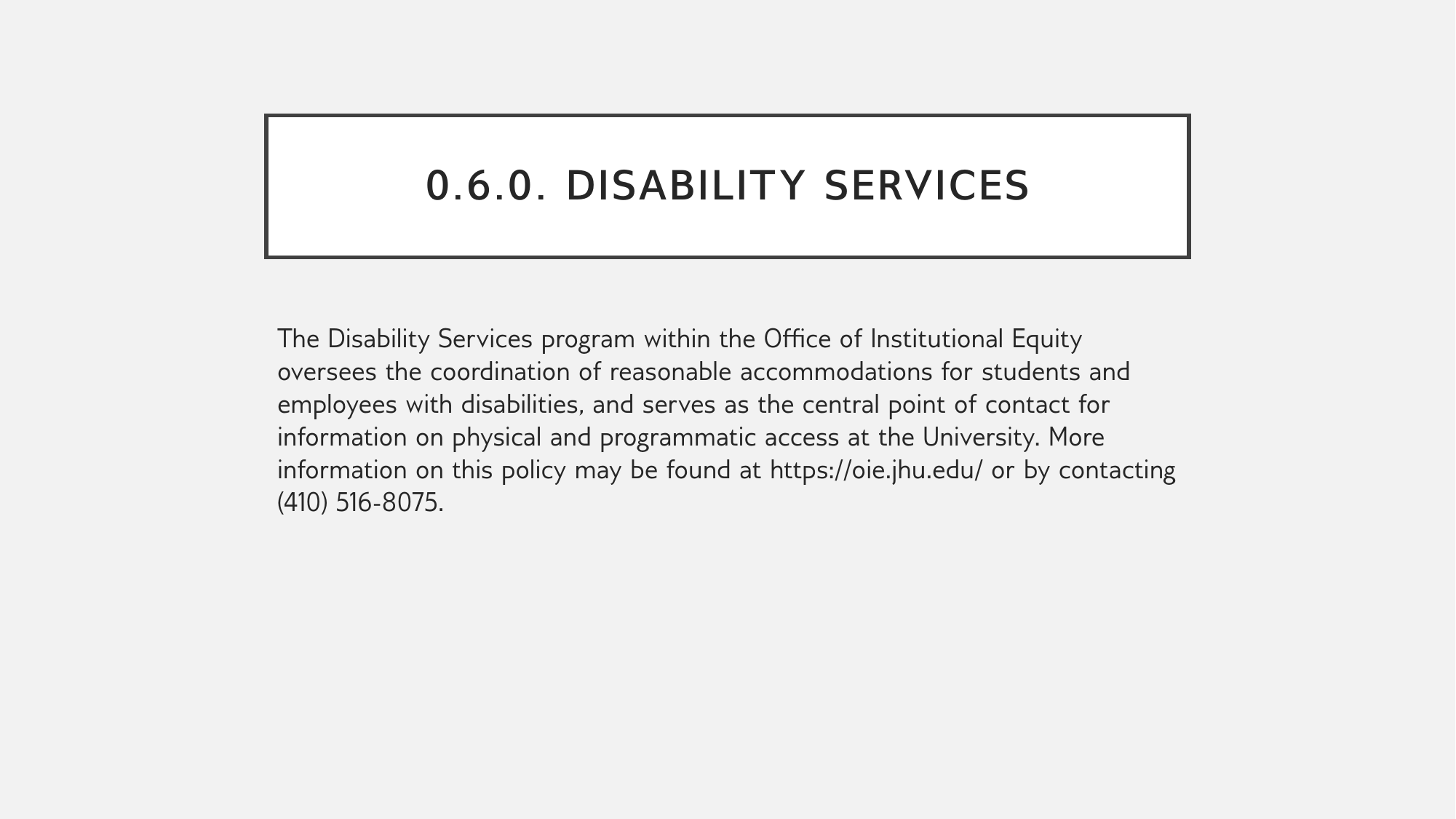

# 0.6.0. Disability Services
The Disability Services program within the Office of Institutional Equity oversees the coordination of reasonable accommodations for students and employees with disabilities, and serves as the central point of contact for information on physical and programmatic access at the University. More information on this policy may be found at https://oie.jhu.edu/ or by contacting (410) 516-8075.